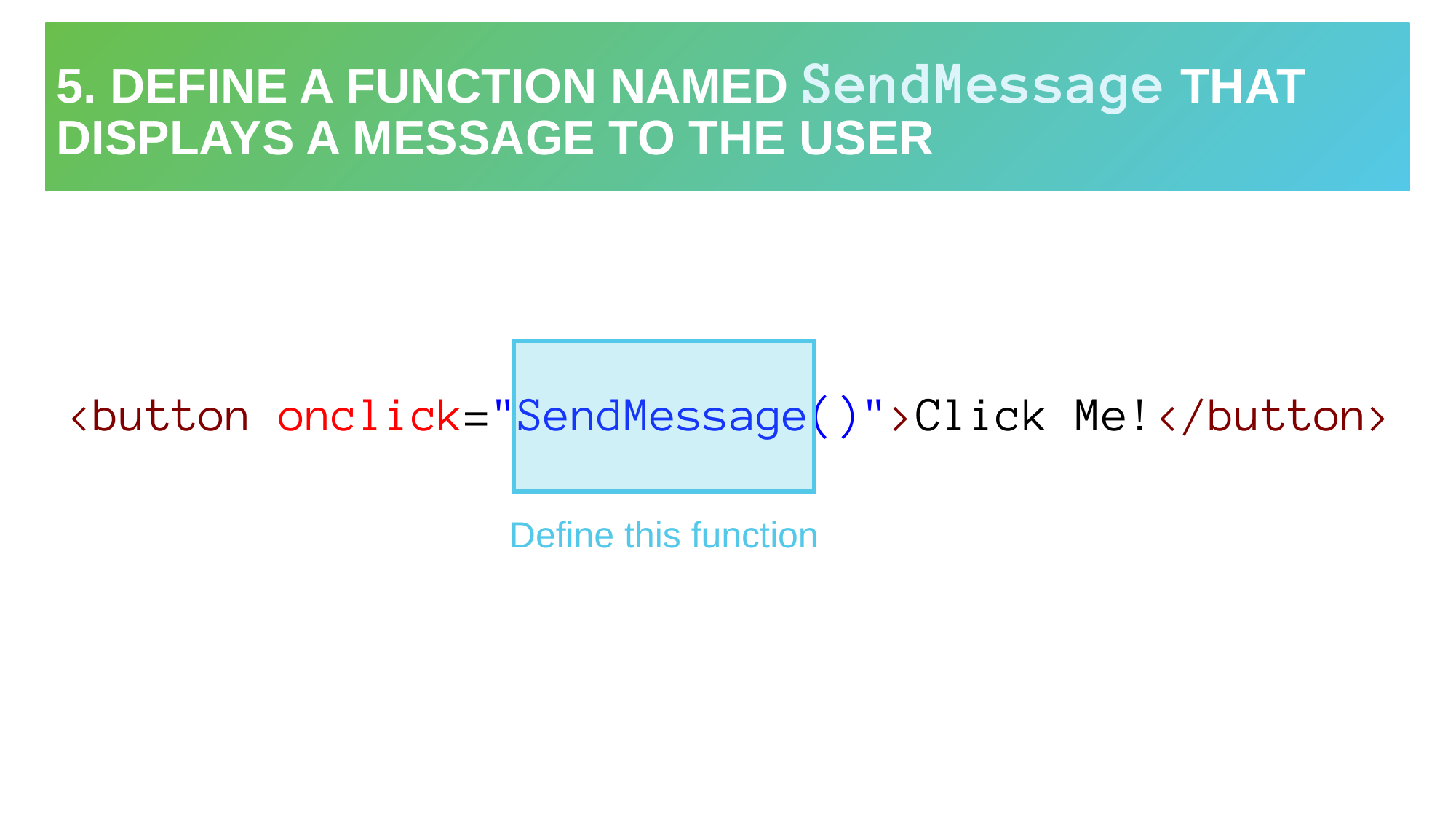

# 5. Define a function named SendMessage that displays a message to the user

<button onclick="SendMessage()">Click Me!</button>

Define this function